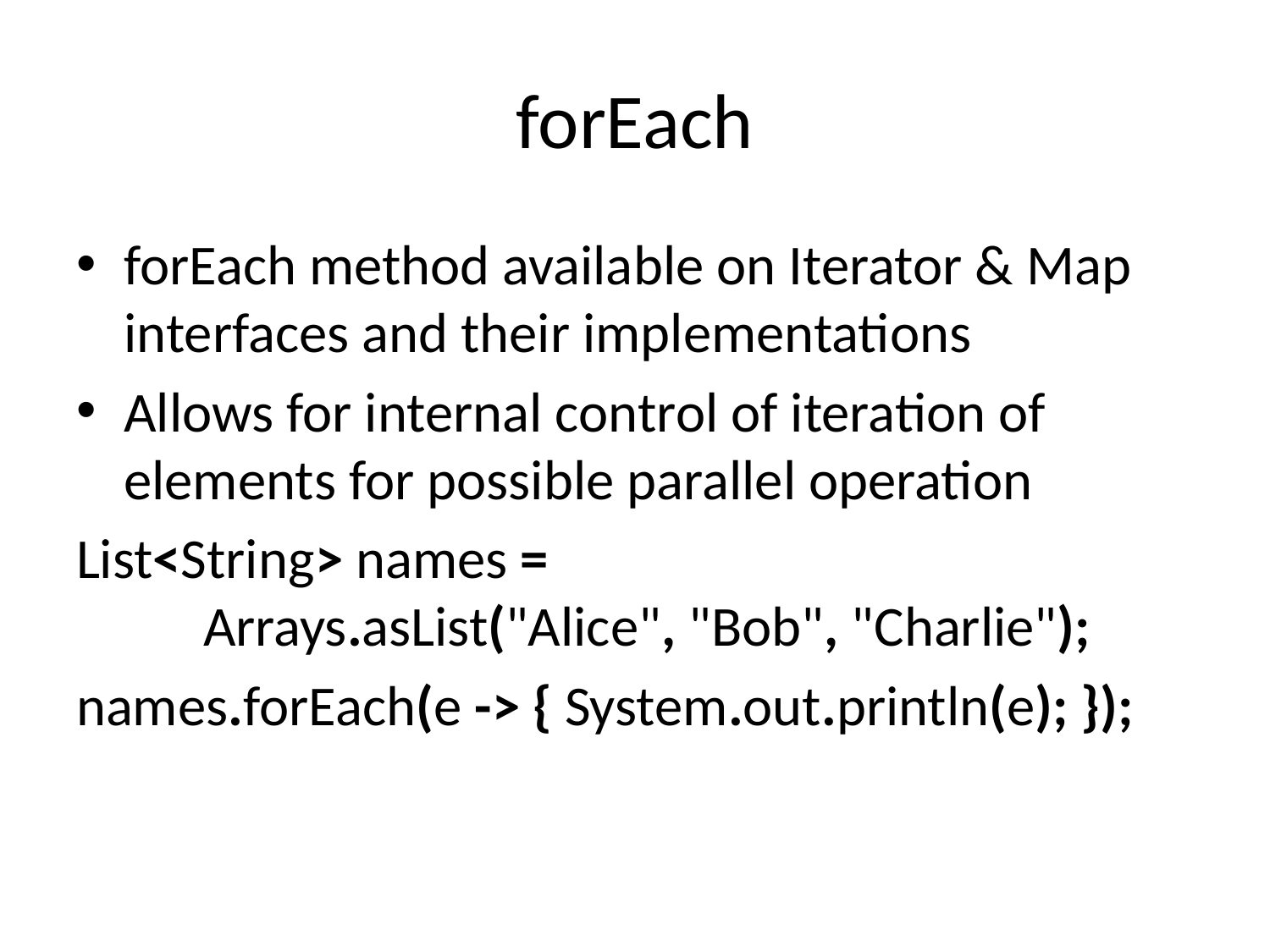

# forEach
forEach method available on Iterator & Map interfaces and their implementations
Allows for internal control of iteration of elements for possible parallel operation
List<String> names =
	Arrays.asList("Alice", "Bob", "Charlie");
names.forEach(e -> { System.out.println(e); });